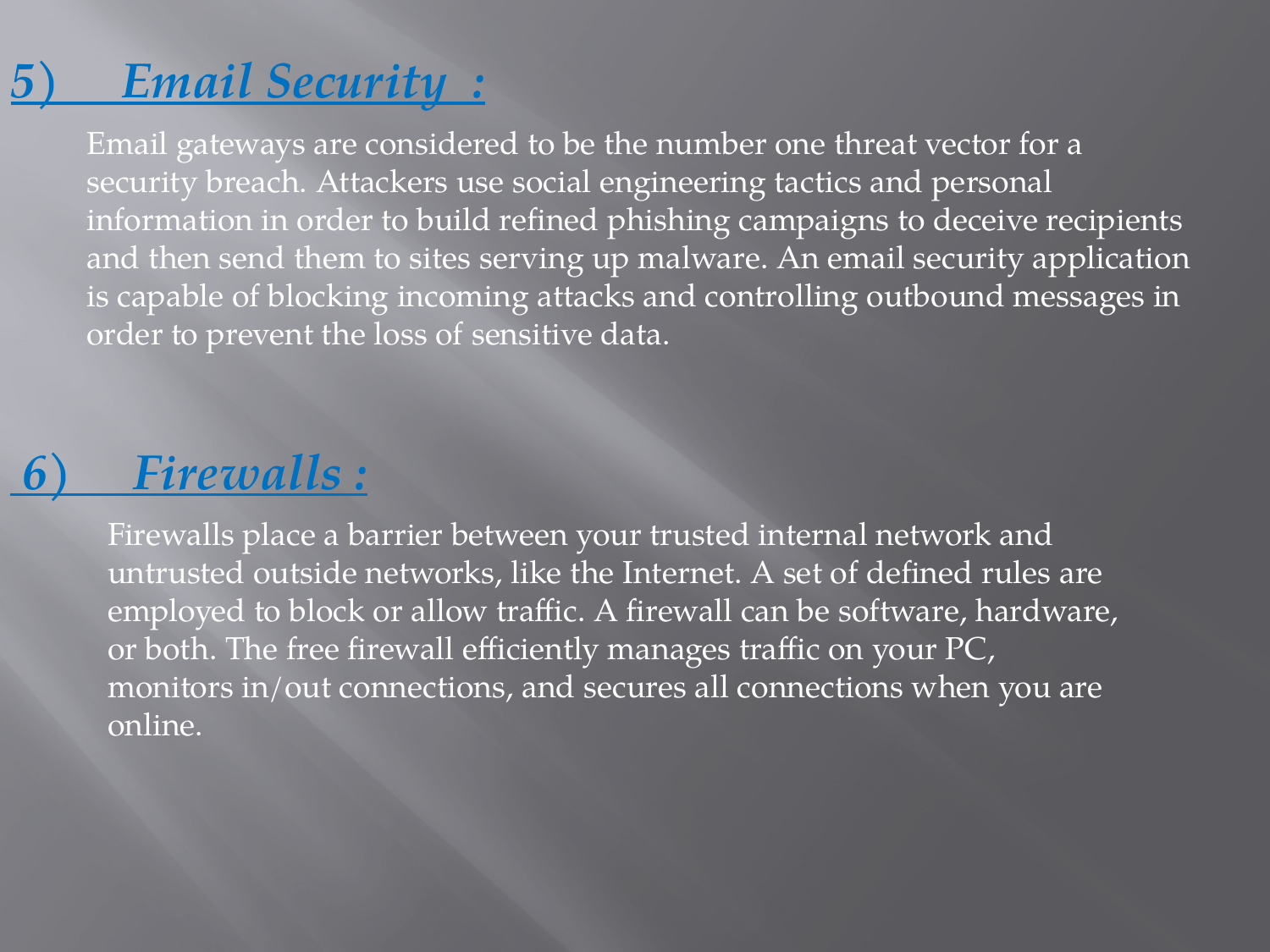

5)     Email Security  :
Email gateways are considered to be the number one threat vector for a security breach. Attackers use social engineering tactics and personal information in order to build refined phishing campaigns to deceive recipients and then send them to sites serving up malware. An email security application is capable of blocking incoming attacks and controlling outbound messages in order to prevent the loss of sensitive data.
 6)     Firewalls :
Firewalls place a barrier between your trusted internal network and untrusted outside networks, like the Internet. A set of defined rules are employed to block or allow traffic. A firewall can be software, hardware, or both. The free firewall efficiently manages traffic on your PC, monitors in/out connections, and secures all connections when you are online.